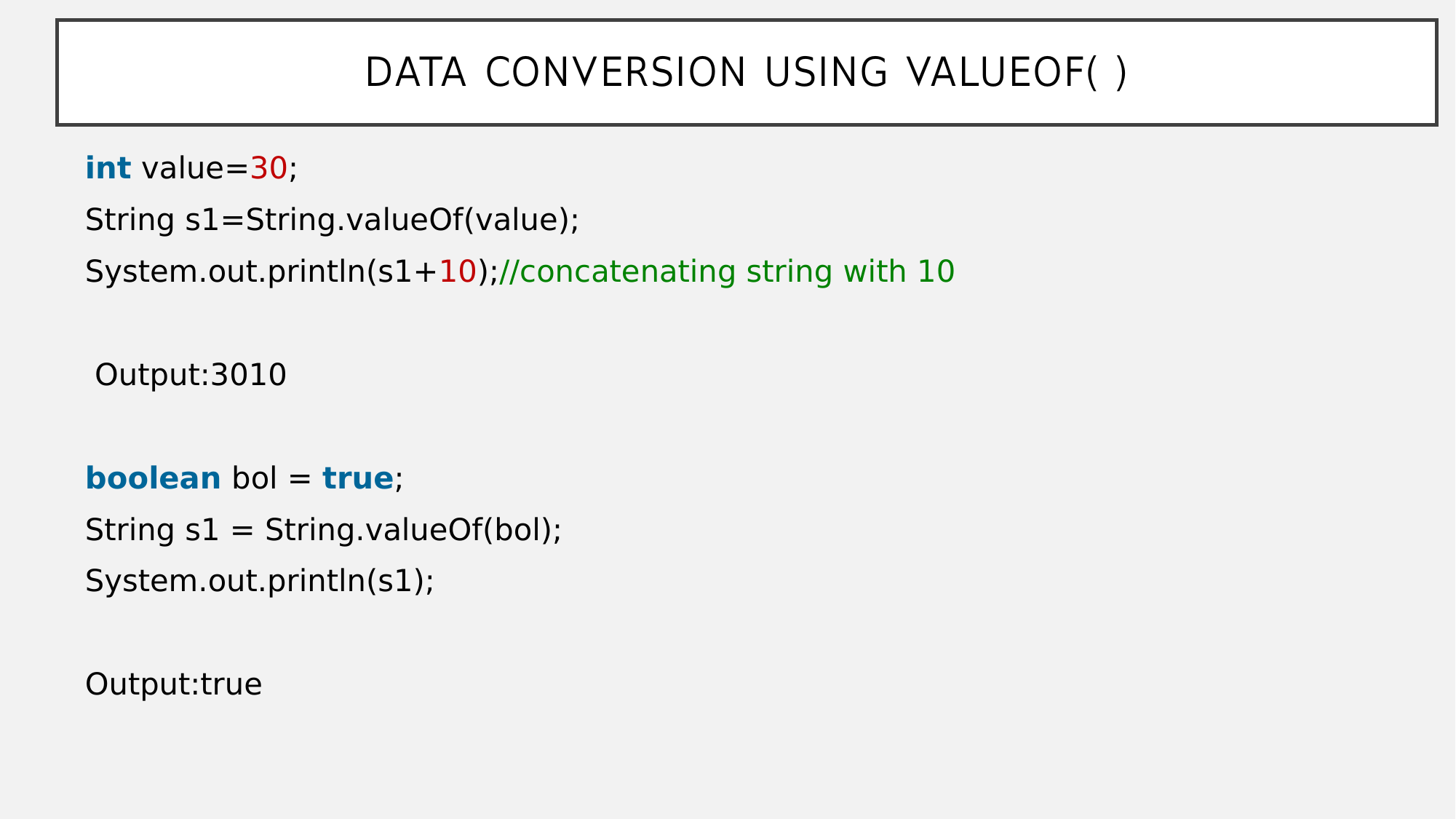

# Data Conversion Using valueOf( )
int value=30;
String s1=String.valueOf(value);
System.out.println(s1+10);//concatenating string with 10

 Output:3010

boolean bol = true;
String s1 = String.valueOf(bol);
System.out.println(s1);

Output:true